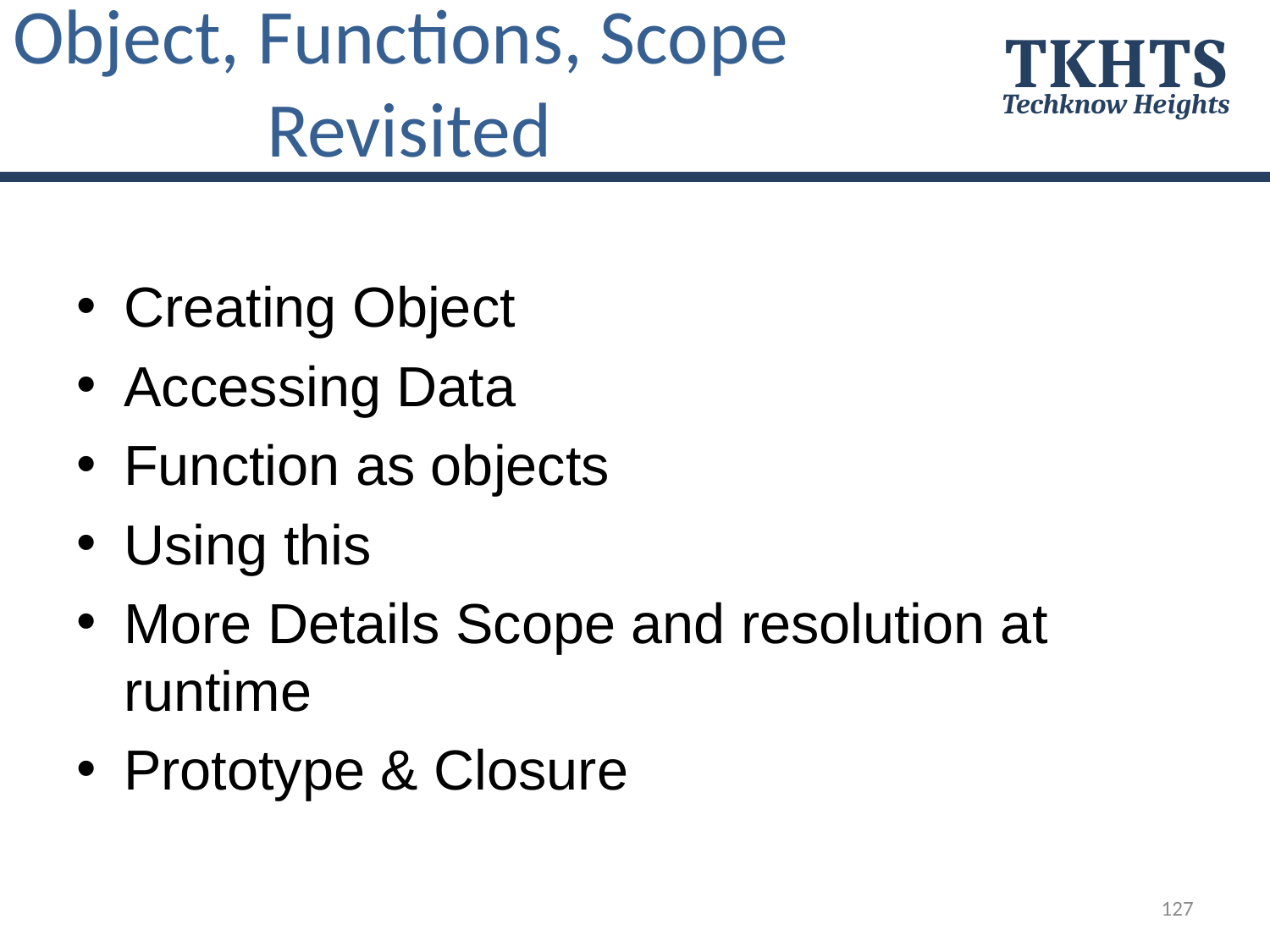

# Object, Functions, Scope 			Revisited
TKHTS
Techknow Heights

Creating Object
Accessing Data
Function as objects
Using this
More Details Scope and resolution at runtime
Prototype & Closure
127